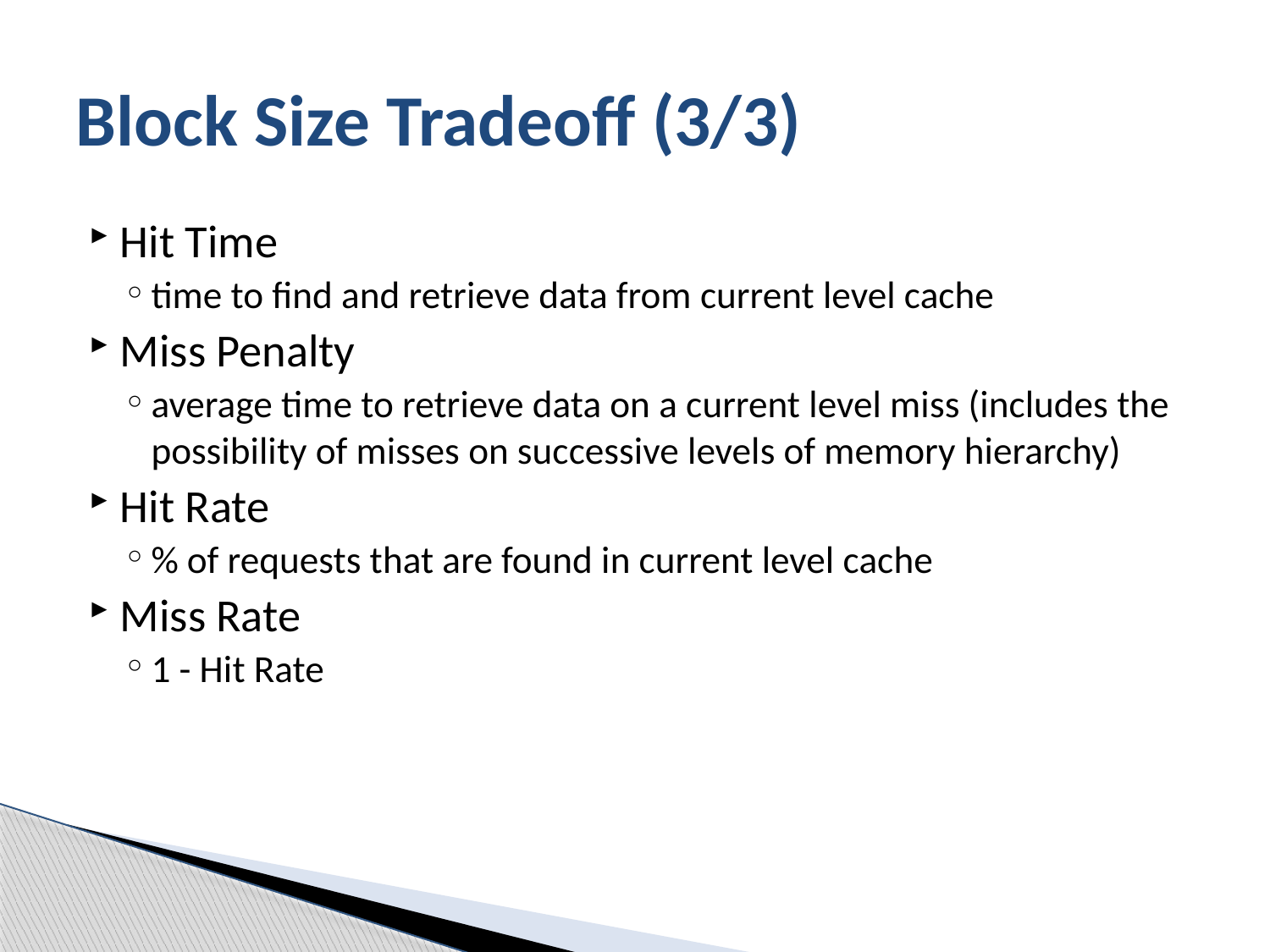

# Block Size Tradeoff (3/3)
Hit Time
time to find and retrieve data from current level cache
Miss Penalty
average time to retrieve data on a current level miss (includes the possibility of misses on successive levels of memory hierarchy)
Hit Rate
% of requests that are found in current level cache
Miss Rate
1 - Hit Rate